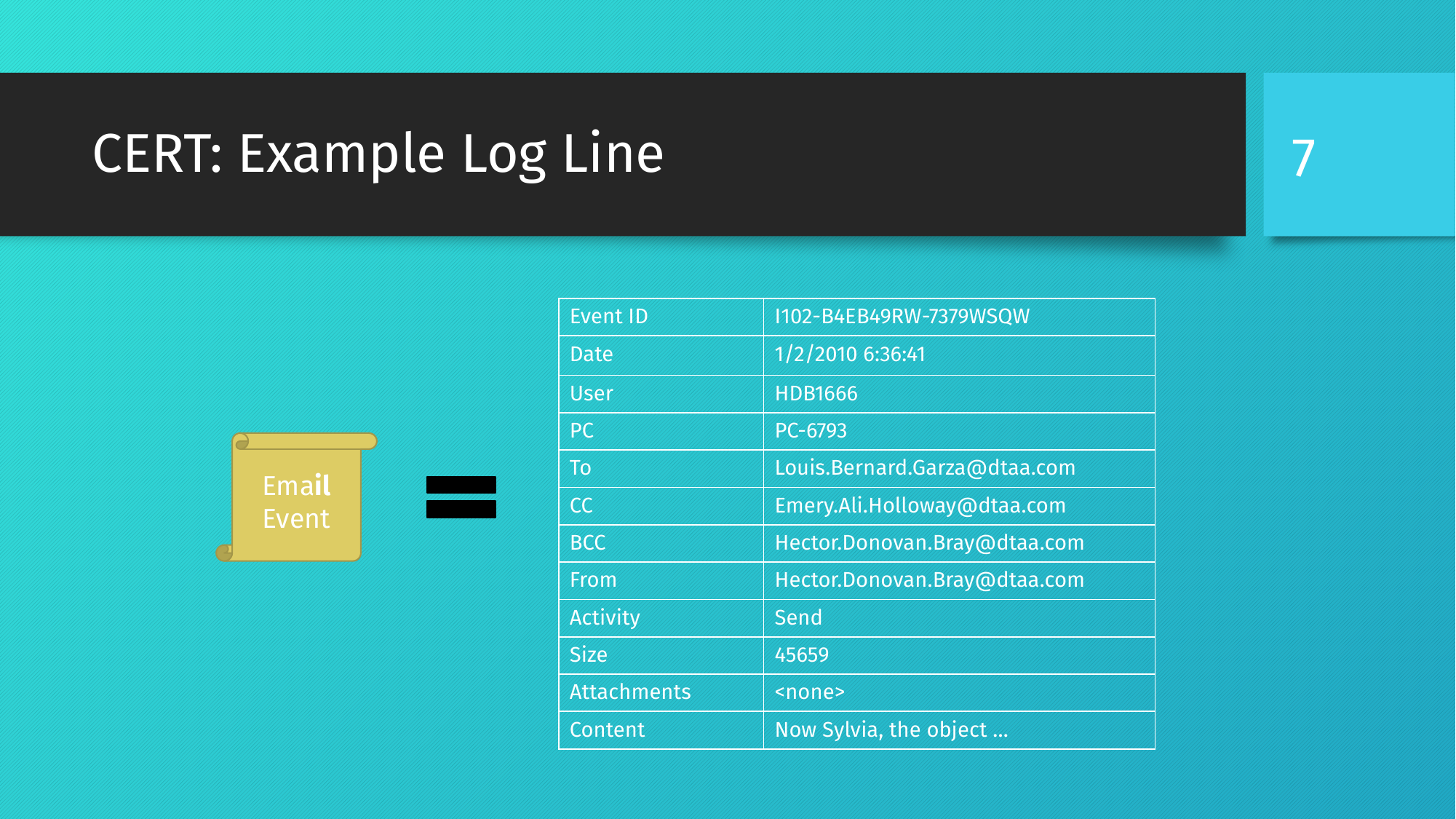

7
# CERT: Example Log Line
| Event ID | I102-B4EB49RW-7379WSQW |
| --- | --- |
| Date | 1/2/2010 6:36:41 |
| User | HDB1666 |
| PC | PC-6793 |
| To | Louis.Bernard.Garza@dtaa.com |
| CC | Emery.Ali.Holloway@dtaa.com |
| BCC | Hector.Donovan.Bray@dtaa.com |
| From | Hector.Donovan.Bray@dtaa.com |
| Activity | Send |
| Size | 45659 |
| Attachments | <none> |
| Content | Now Sylvia, the object … |
Email
Event